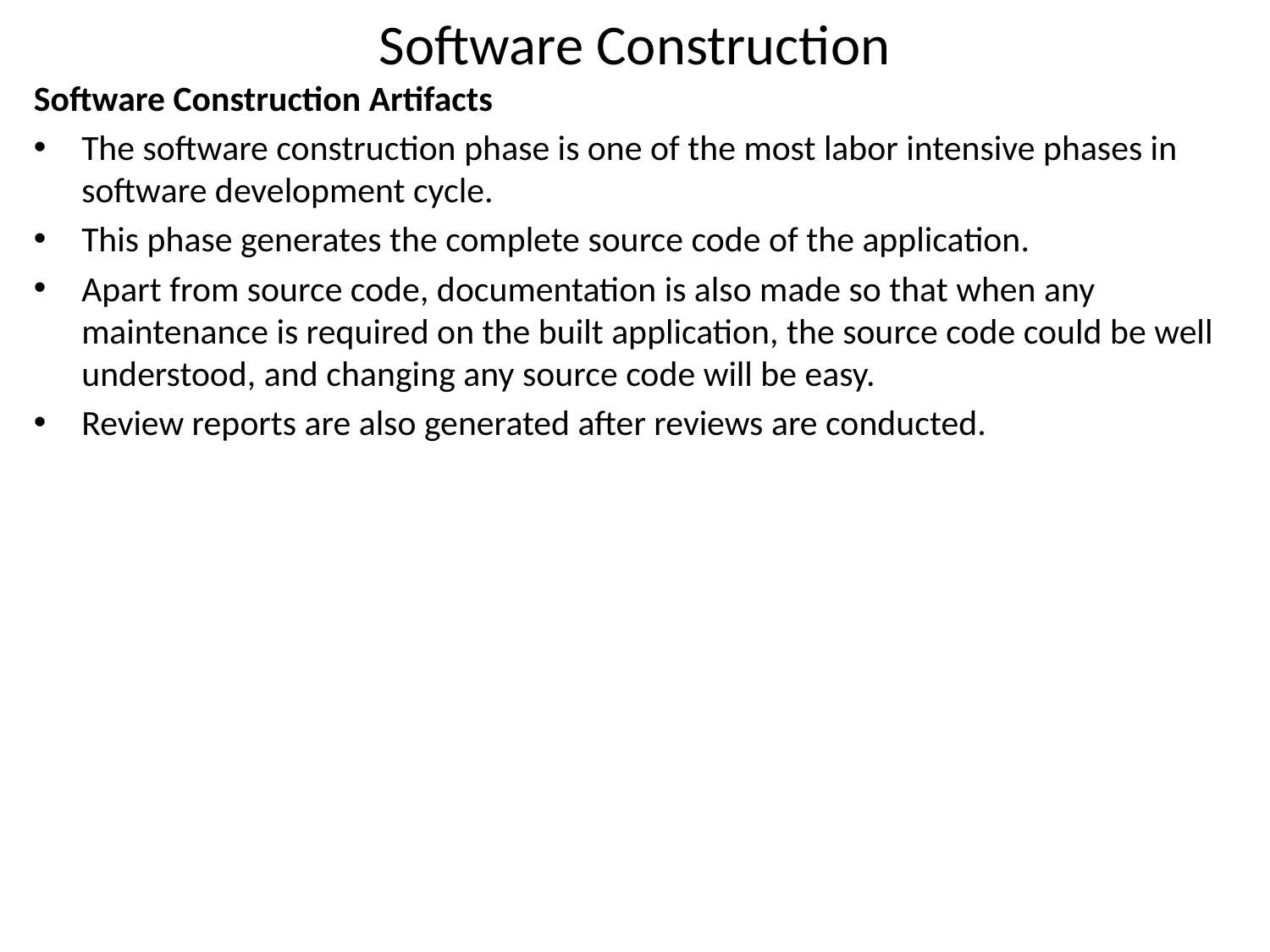

# Software Construction
Software Construction Artifacts
The software construction phase is one of the most labor intensive phases in software development cycle.
This phase generates the complete source code of the application.
Apart from source code, documentation is also made so that when any maintenance is required on the built application, the source code could be well understood, and changing any source code will be easy.
Review reports are also generated after reviews are conducted.